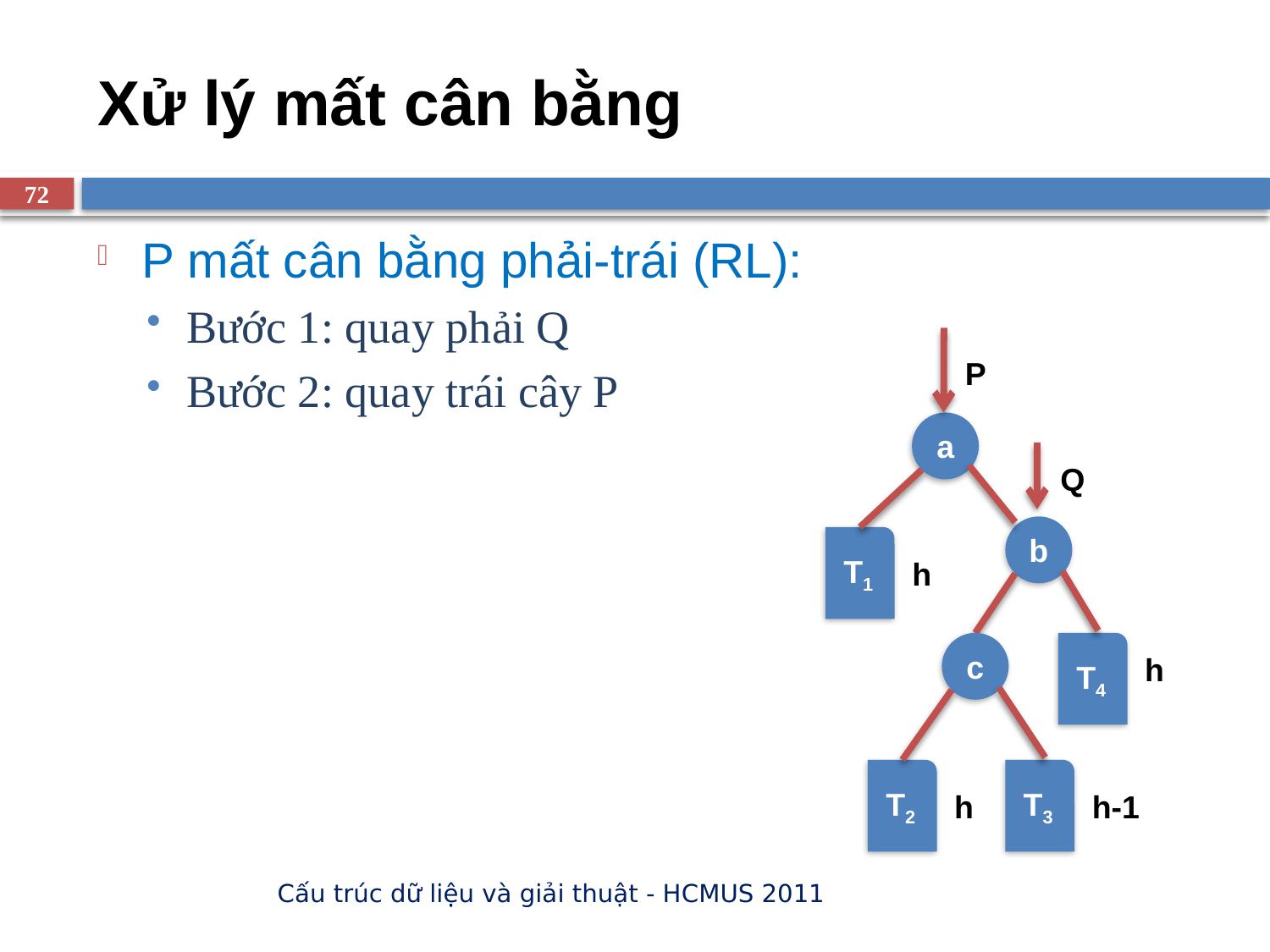

# Xử lý mất cân bằng
72
P mất cân bằng phải-trái (RL):
Bước 1: quay phải Q
Bước 2: quay trái cây P
P
a
Q
b
T1
h
c
T4
h
T2
T3
h
h-1
Cấu trúc dữ liệu và giải thuật - HCMUS 2011